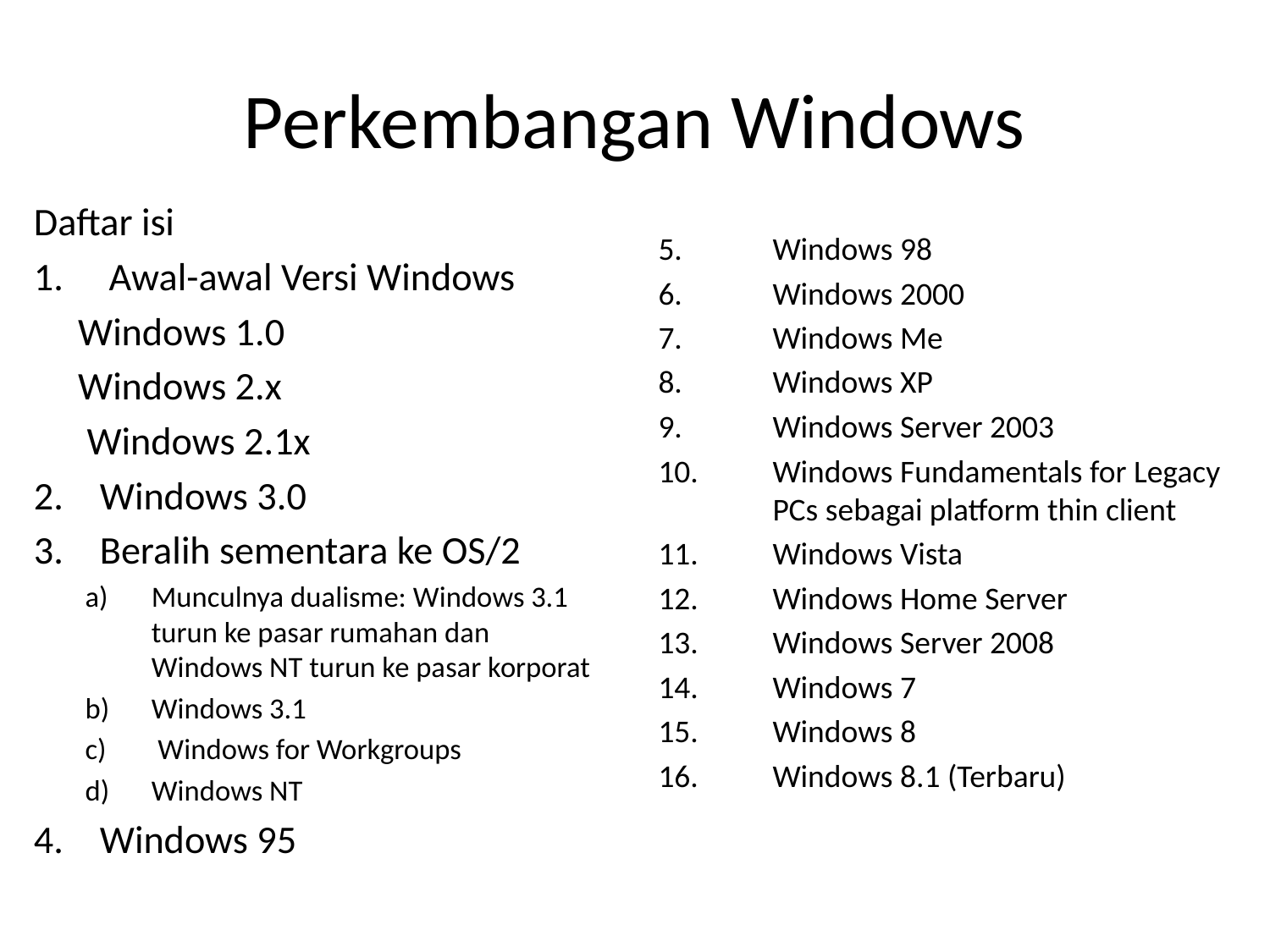

# Perkembangan Windows
Daftar isi
 Awal-awal Versi Windows
 		Windows 1.0
		Windows 2.x
		 Windows 2.1x
Windows 3.0
Beralih sementara ke OS/2
Munculnya dualisme: Windows 3.1 turun ke pasar rumahan dan Windows NT turun ke pasar korporat
Windows 3.1
 Windows for Workgroups
Windows NT
Windows 95

Windows 98
Windows 2000
Windows Me
Windows XP
Windows Server 2003
Windows Fundamentals for Legacy PCs sebagai platform thin client
Windows Vista
Windows Home Server
Windows Server 2008
Windows 7
Windows 8
Windows 8.1 (Terbaru)